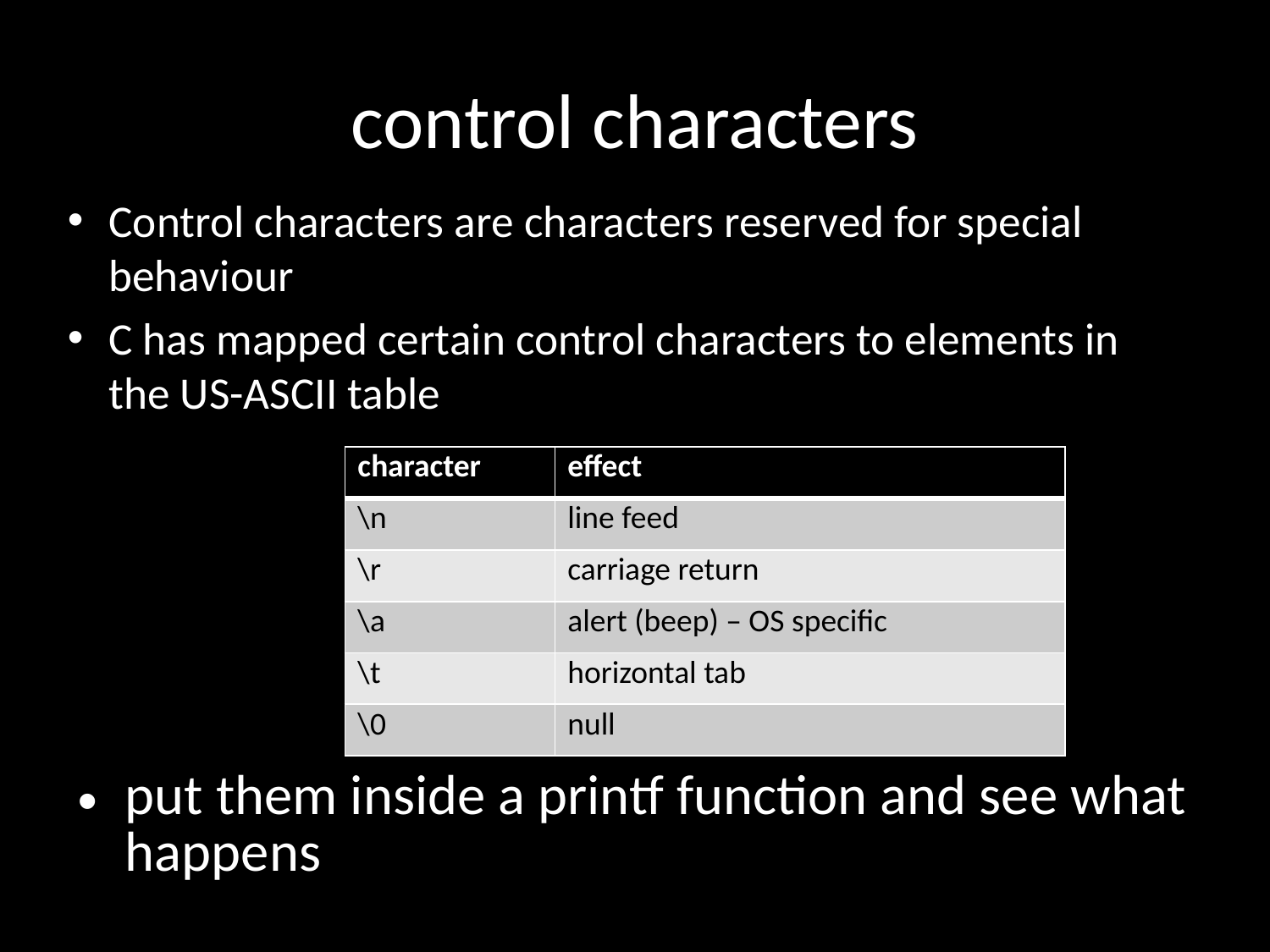

# control characters
Control characters are characters reserved for special behaviour
C has mapped certain control characters to elements in the US-ASCII table
| character | effect |
| --- | --- |
| \n | line feed |
| \r | carriage return |
| \a | alert (beep) – OS specific |
| \t | horizontal tab |
| \0 | null |
put them inside a printf function and see what happens